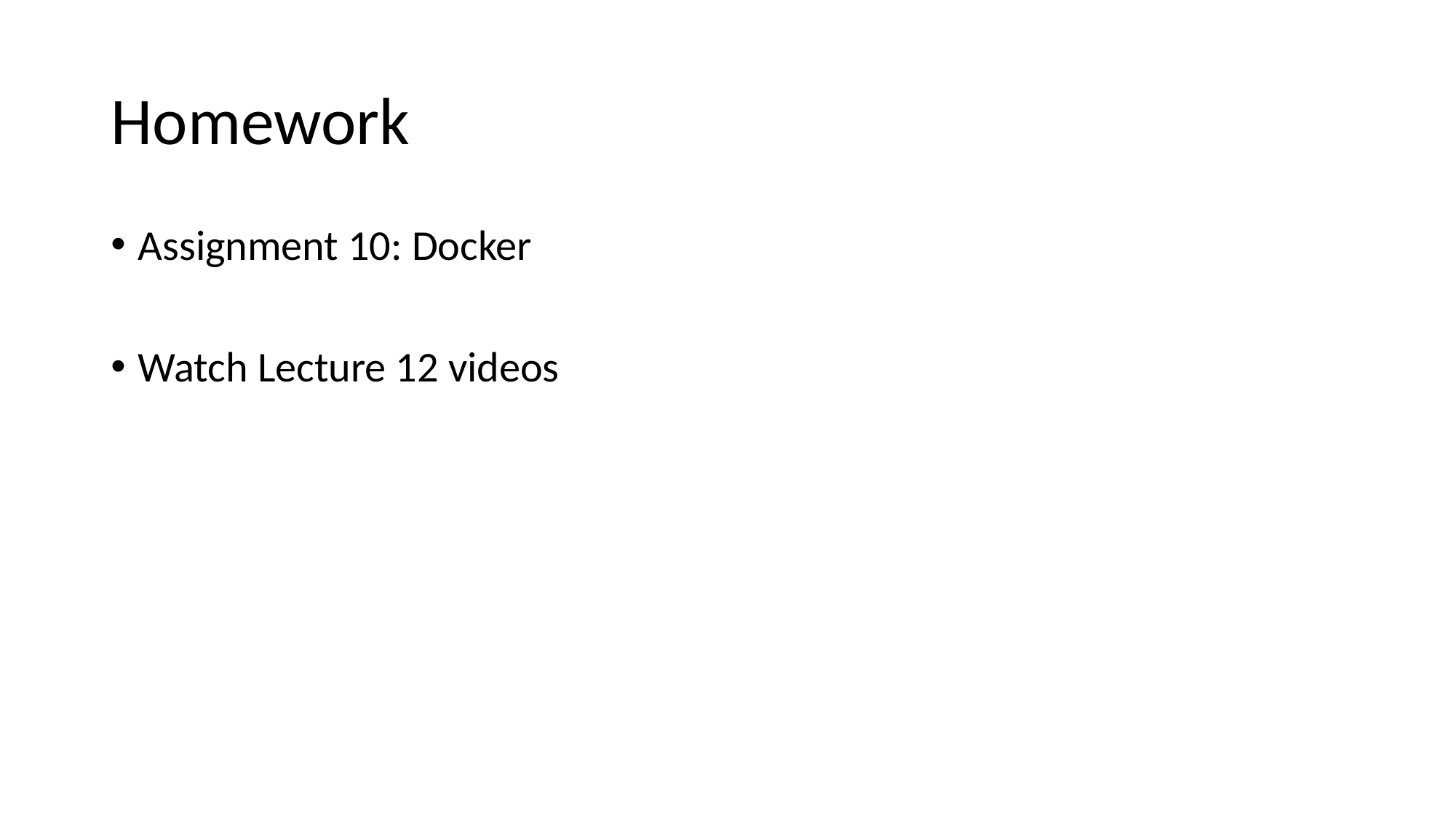

# Homework
Assignment 10: Docker

Watch Lecture 12 videos